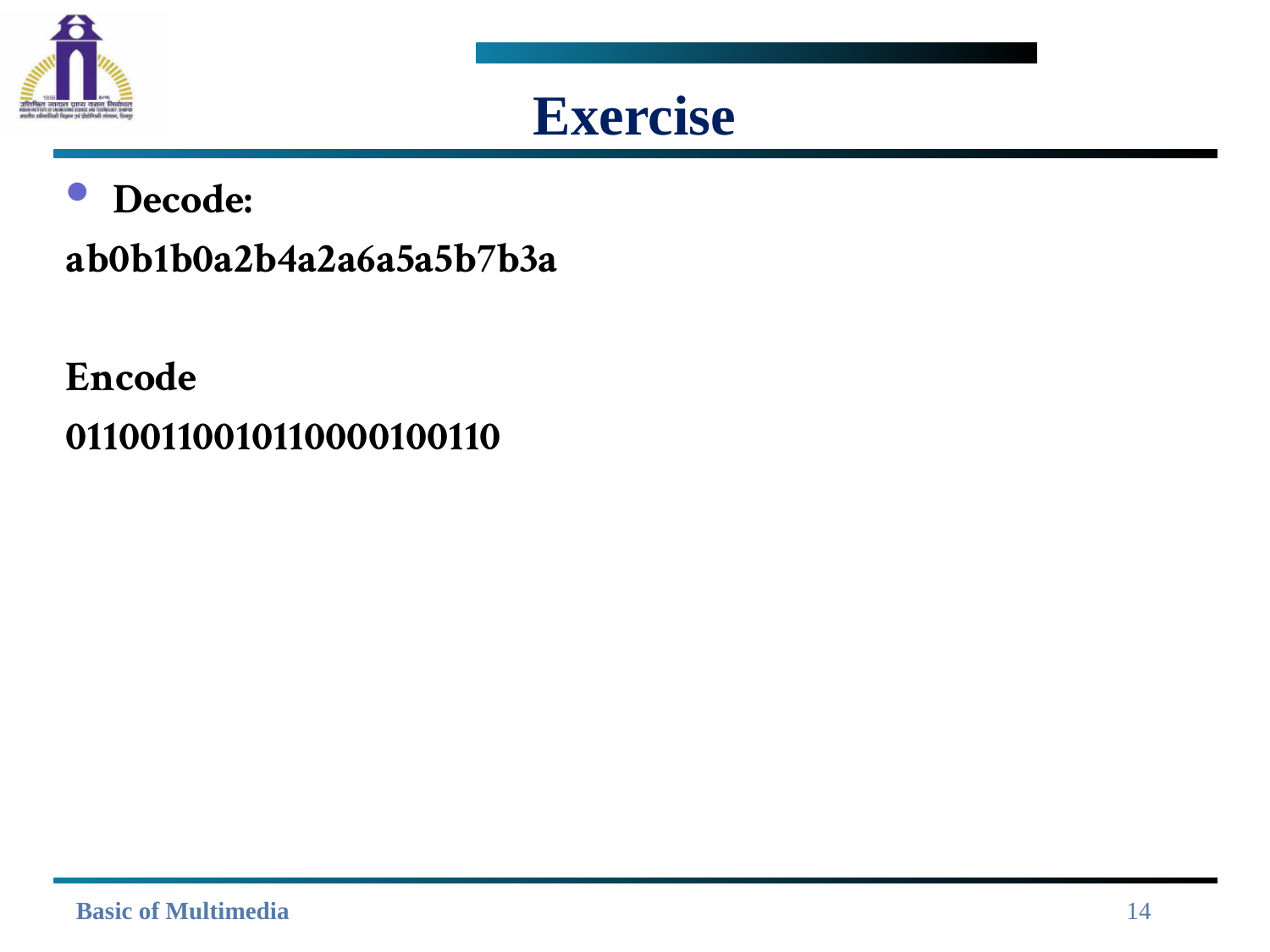

# Exercise
Decode:
ab0b1b0a2b4a2a6a5a5b7b3a

Encode
01100110010110000100110
14